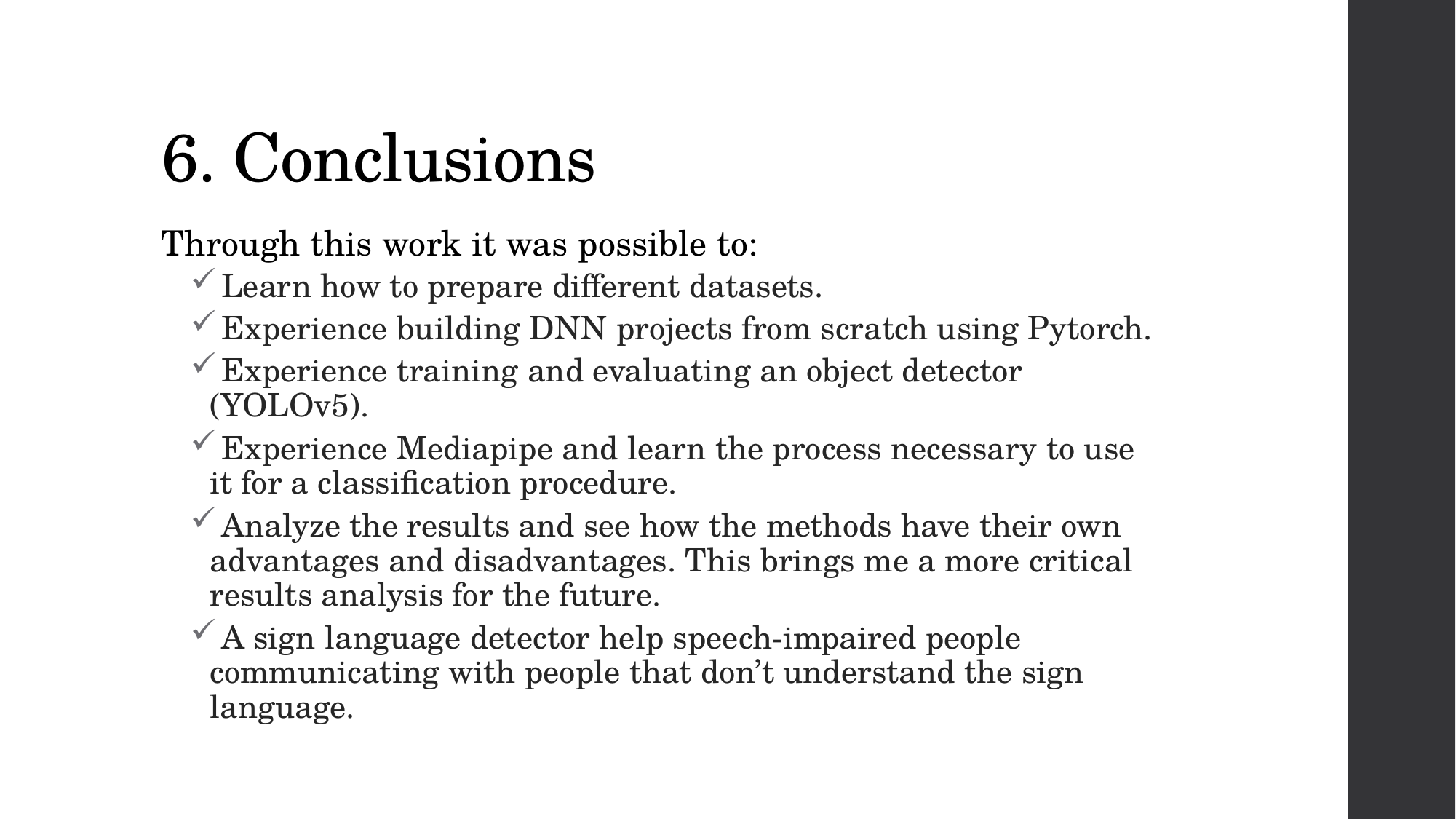

# 6. Conclusions
Through this work it was possible to:
 Learn how to prepare different datasets.
 Experience building DNN projects from scratch using Pytorch.
 Experience training and evaluating an object detector (YOLOv5).
 Experience Mediapipe and learn the process necessary to use it for a classification procedure.
 Analyze the results and see how the methods have their own advantages and disadvantages. This brings me a more critical results analysis for the future.
 A sign language detector help speech-impaired people communicating with people that don’t understand the sign language.